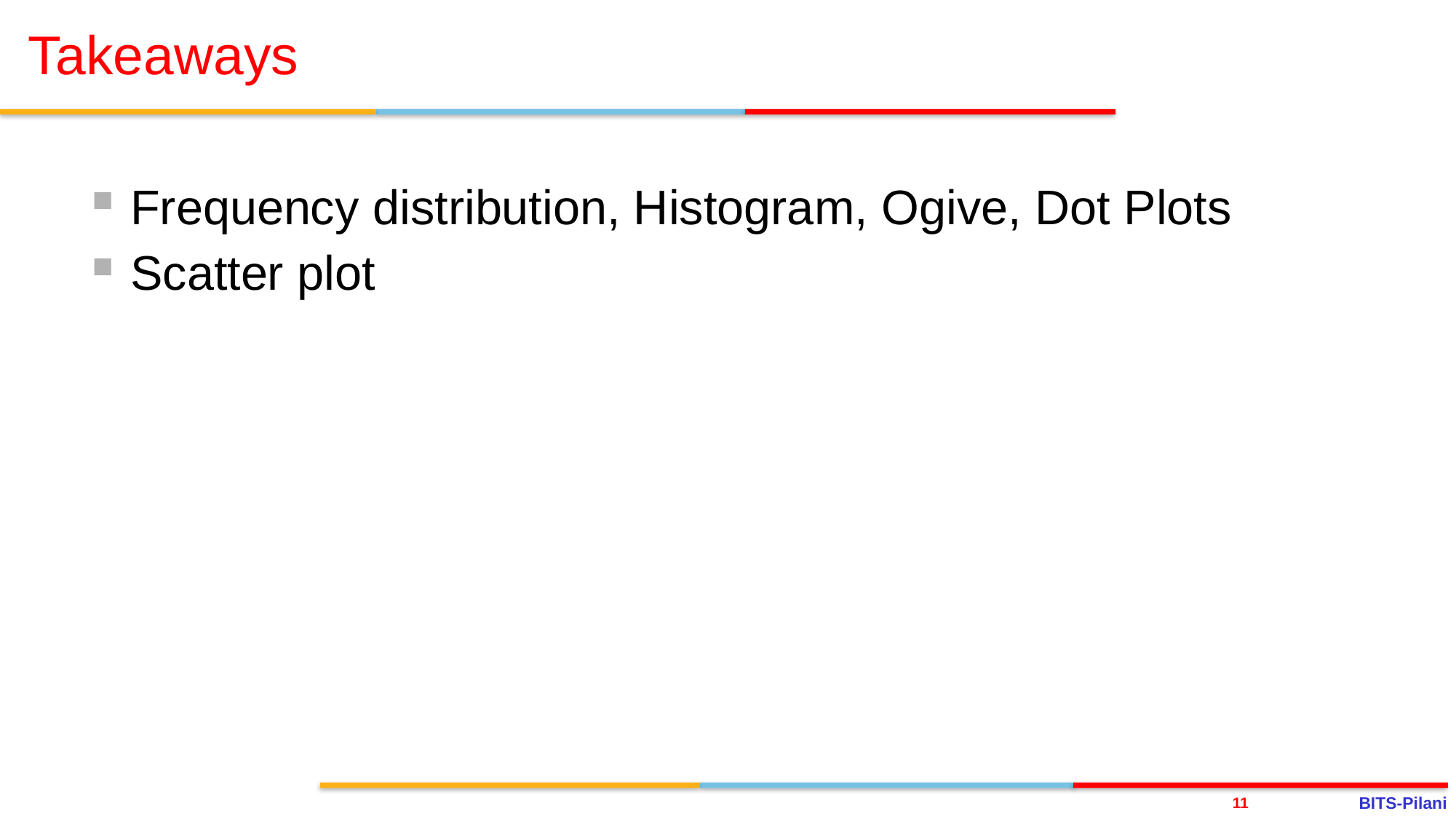

Takeaways
Frequency distribution, Histogram, Ogive, Dot Plots
Scatter plot